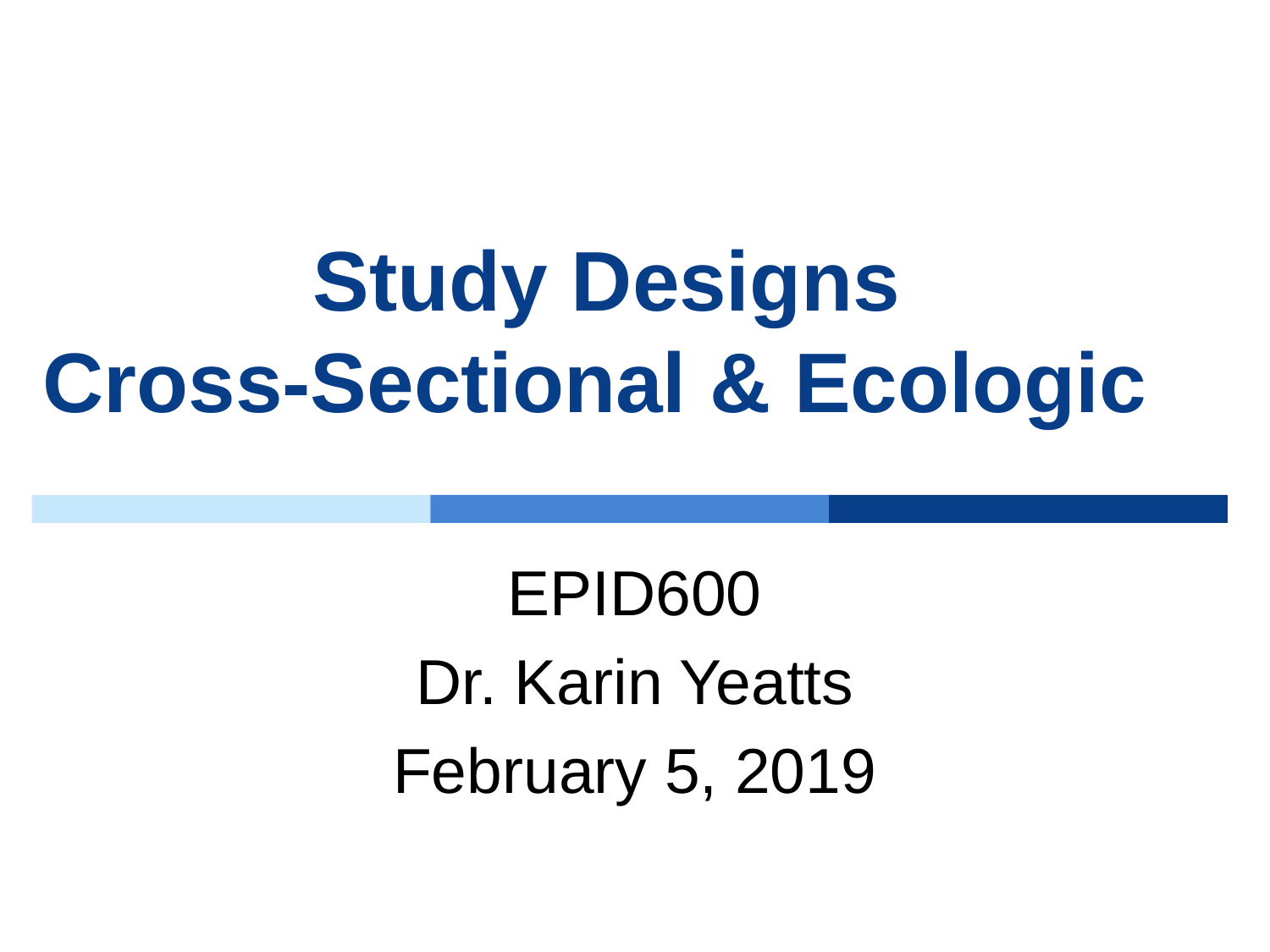

# Study Designs Cross-Sectional & Ecologic
EPID600
Dr. Karin Yeatts
February 5, 2019